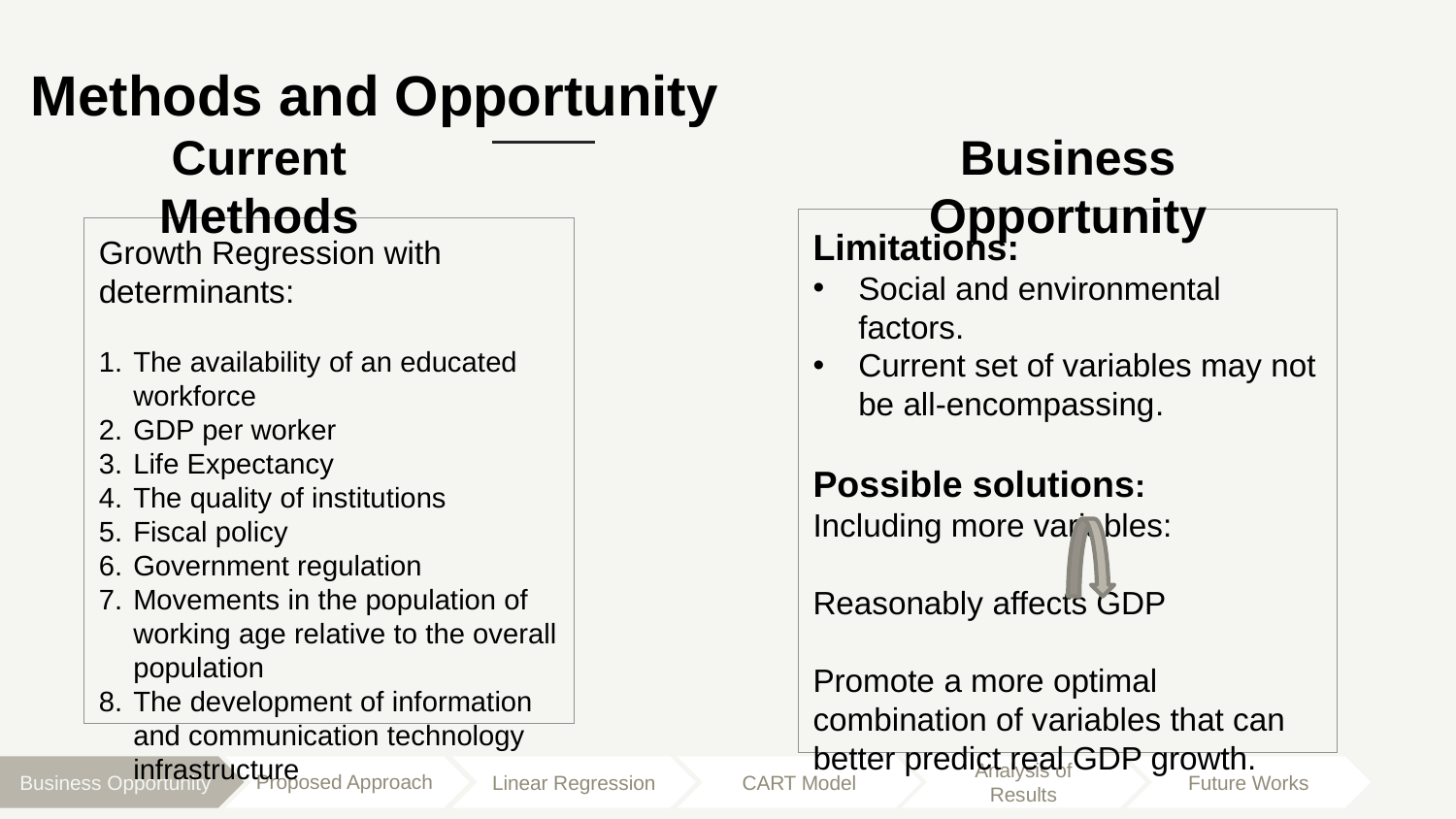

Methods and Opportunity
Current Methods
Business Opportunity
Limitations:
Social and environmental factors.
Current set of variables may not be all-encompassing.

Possible solutions:
Including more variables:

Reasonably affects GDP

Promote a more optimal combination of variables that can better predict real GDP growth.

Growth Regression with determinants:

The availability of an educated workforce
GDP per worker
Life Expectancy
The quality of institutions
Fiscal policy
Government regulation
Movements in the population of working age relative to the overall population
The development of information and communication technology infrastructure